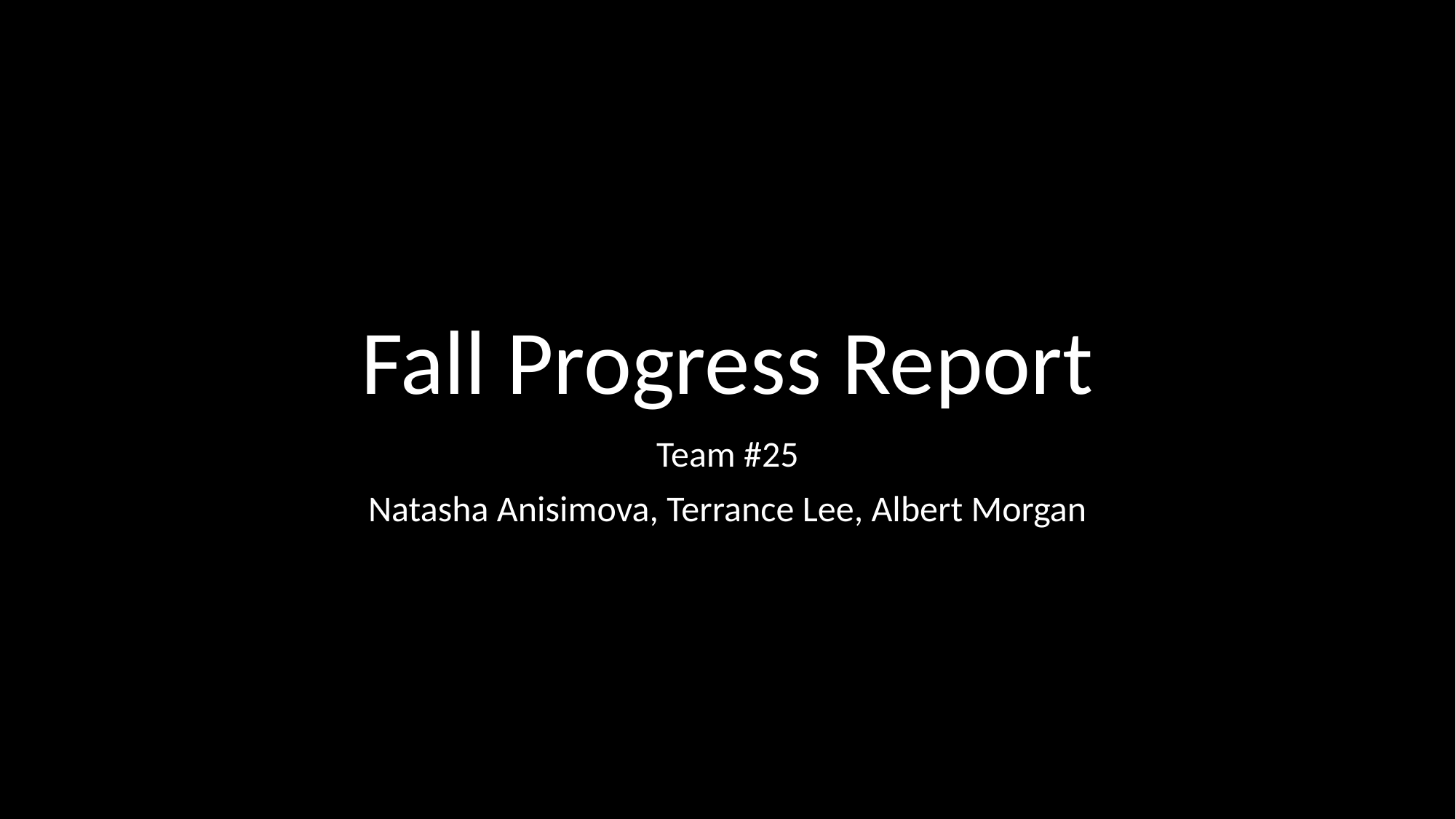

# Fall Progress Report
Team #25
Natasha Anisimova, Terrance Lee, Albert Morgan